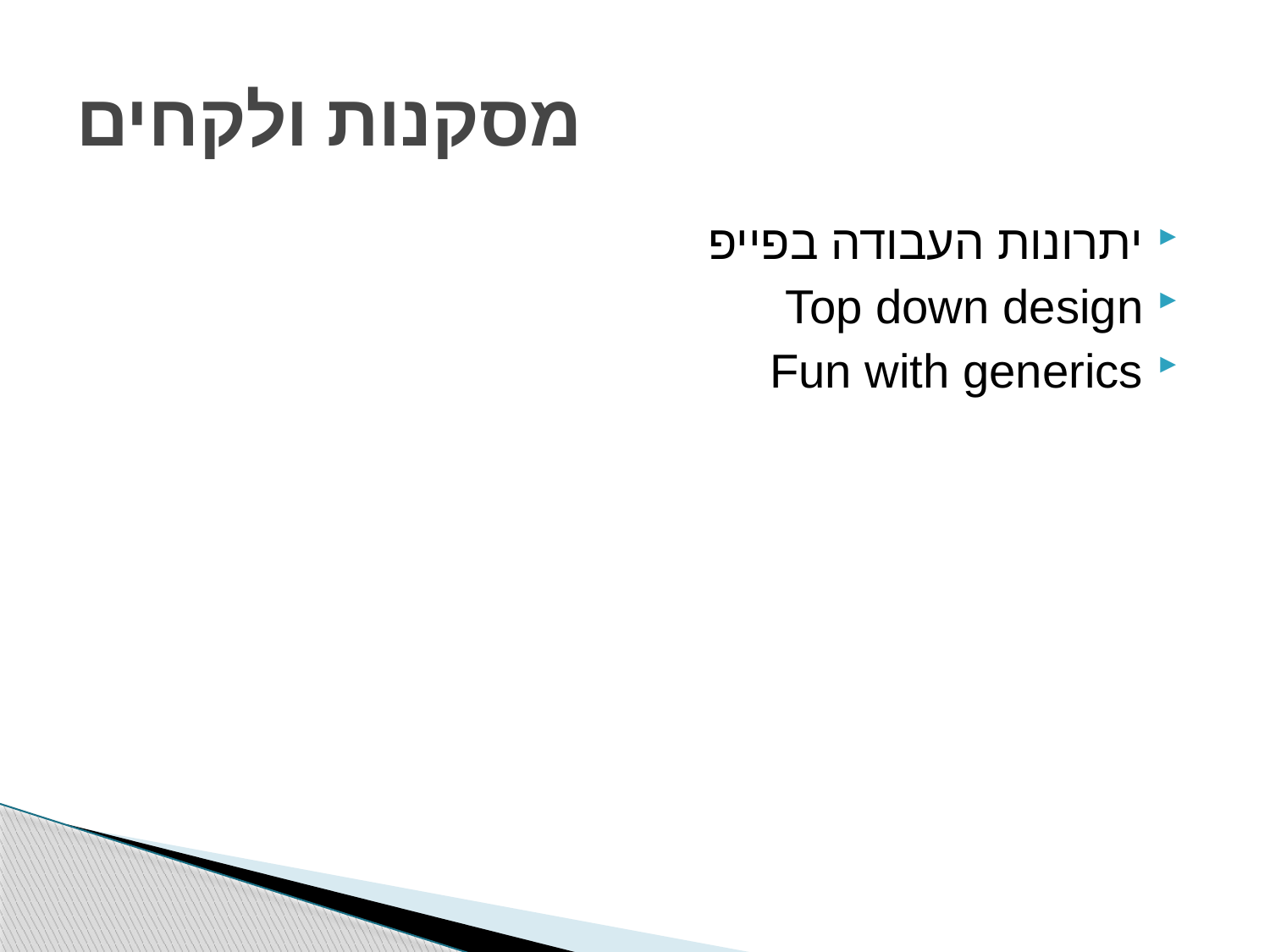

# מסקנות ולקחים
יתרונות העבודה בפייפ
Top down design
Fun with generics